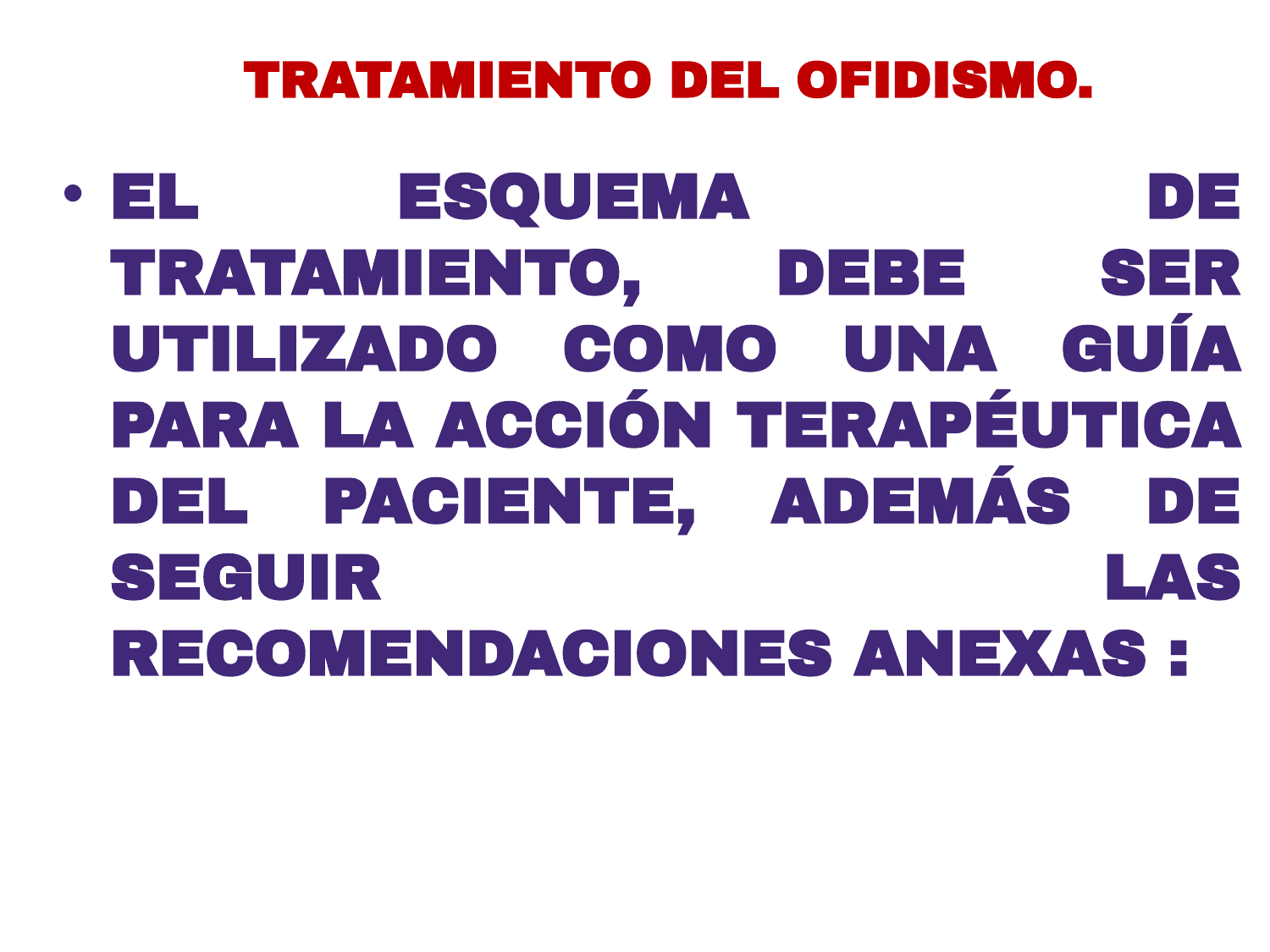

# TRATAMIENTO DEL OFIDISMO.
EL ESQUEMA  DE TRATAMIENTO, DEBE SER UTILIZADO COMO UNA GUÍA PARA LA ACCIÓN TERAPÉUTICA DEL PACIENTE, ADEMÁS DE SEGUIR LAS RECOMENDACIONES ANEXAS :